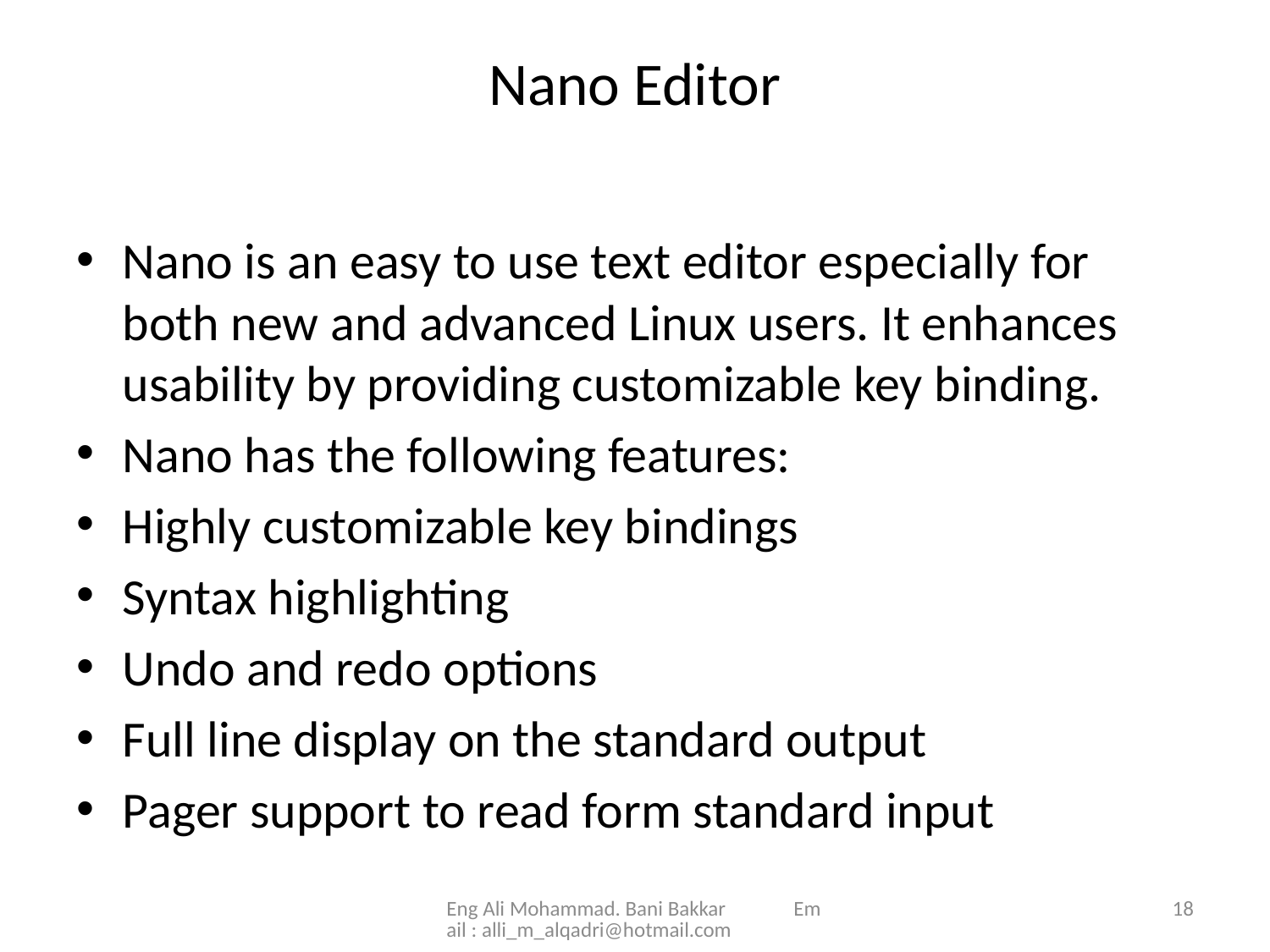

# Nano Editor
Nano is an easy to use text editor especially for both new and advanced Linux users. It enhances usability by providing customizable key binding.
Nano has the following features:
Highly customizable key bindings
Syntax highlighting
Undo and redo options
Full line display on the standard output
Pager support to read form standard input

Eng Ali Mohammad. Bani Bakkar              Email : alli_m_alqadri@hotmail.com
18